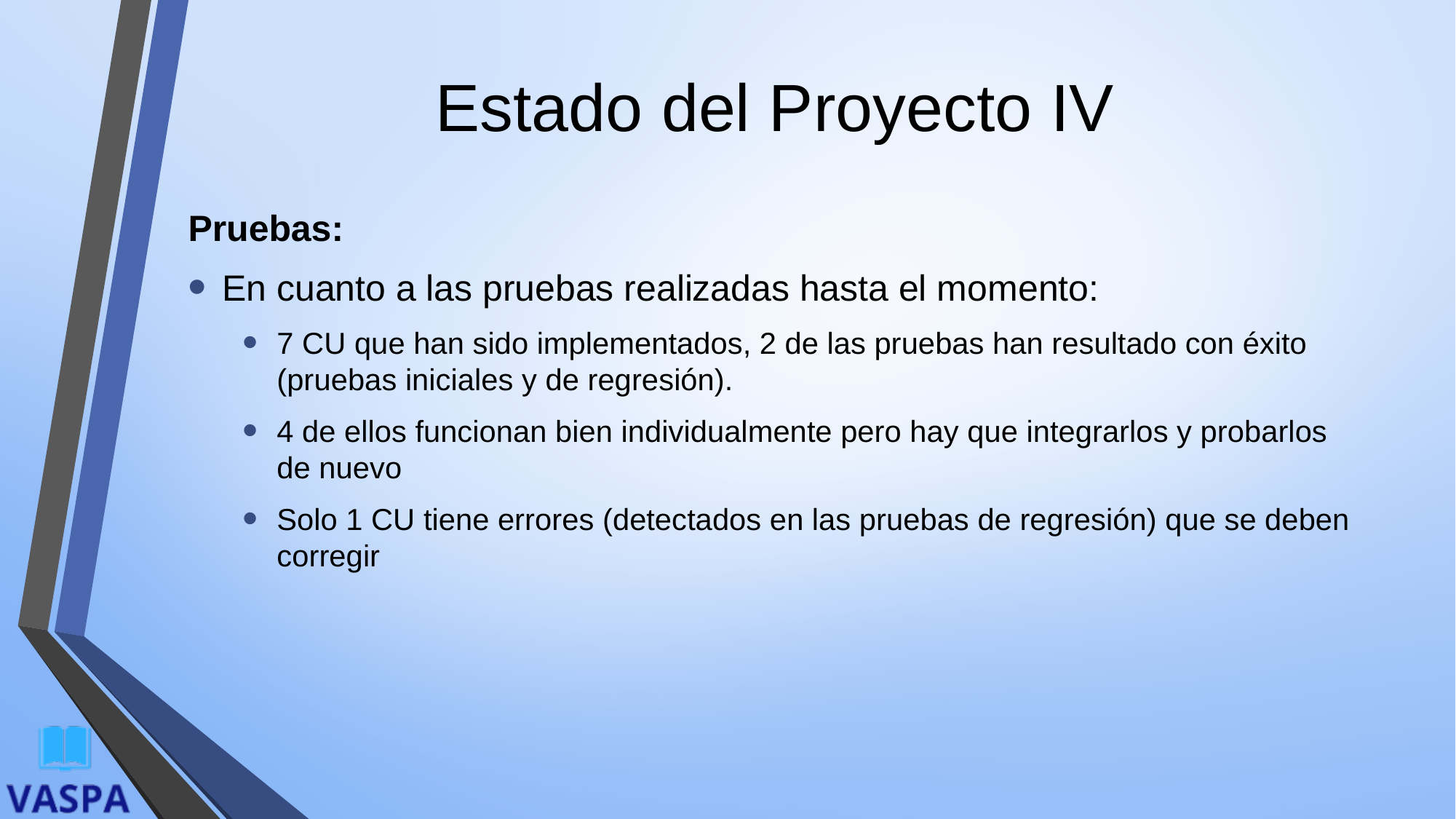

# Estado del Proyecto IV

Pruebas:
En cuanto a las pruebas realizadas hasta el momento:
7 CU que han sido implementados, 2 de las pruebas han resultado con éxito (pruebas iniciales y de regresión).
4 de ellos funcionan bien individualmente pero hay que integrarlos y probarlos de nuevo
Solo 1 CU tiene errores (detectados en las pruebas de regresión) que se deben corregir